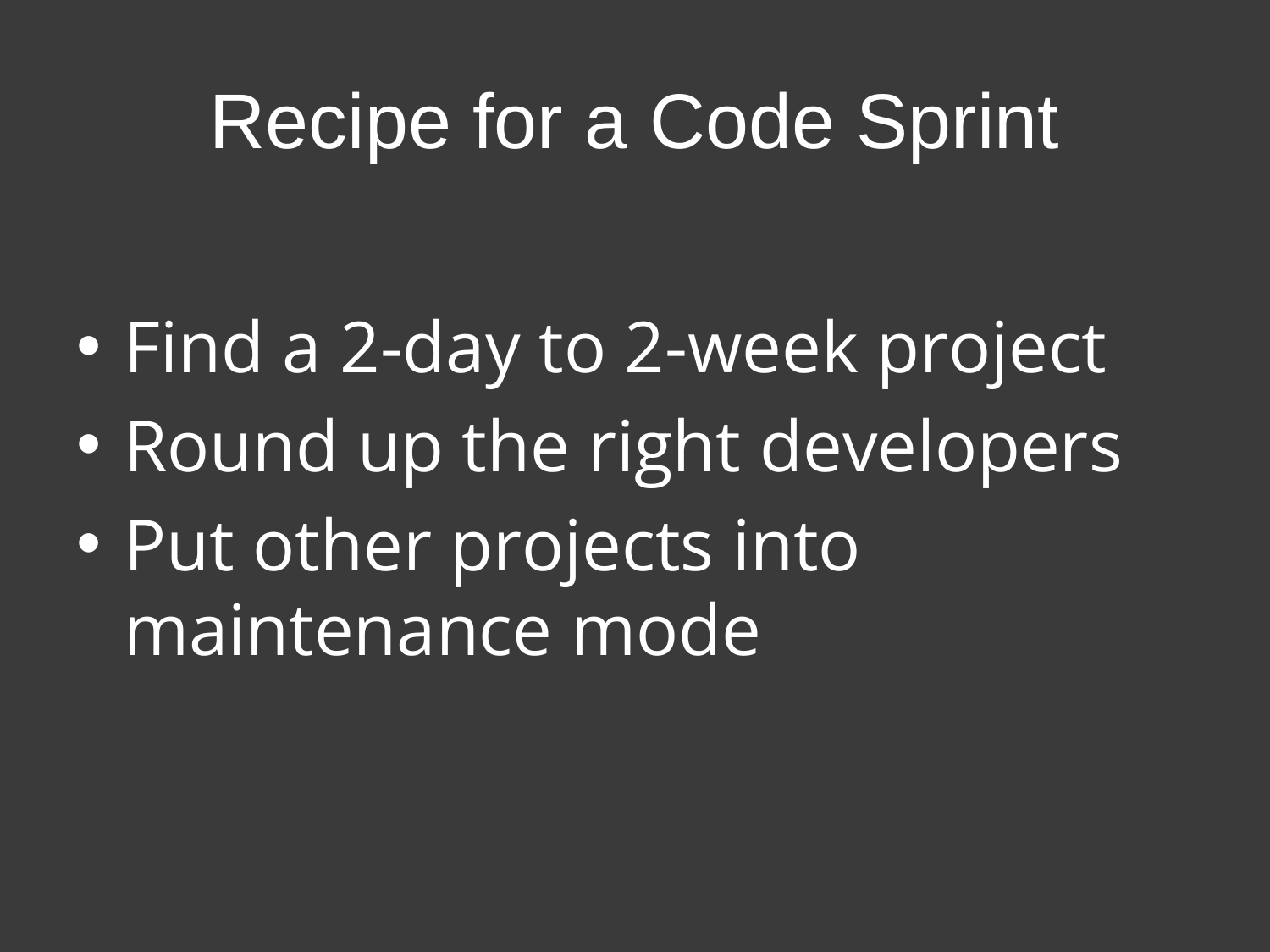

# Recipe for a Code Sprint
Find a 2-day to 2-week project
Round up the right developers
Put other projects into maintenance mode